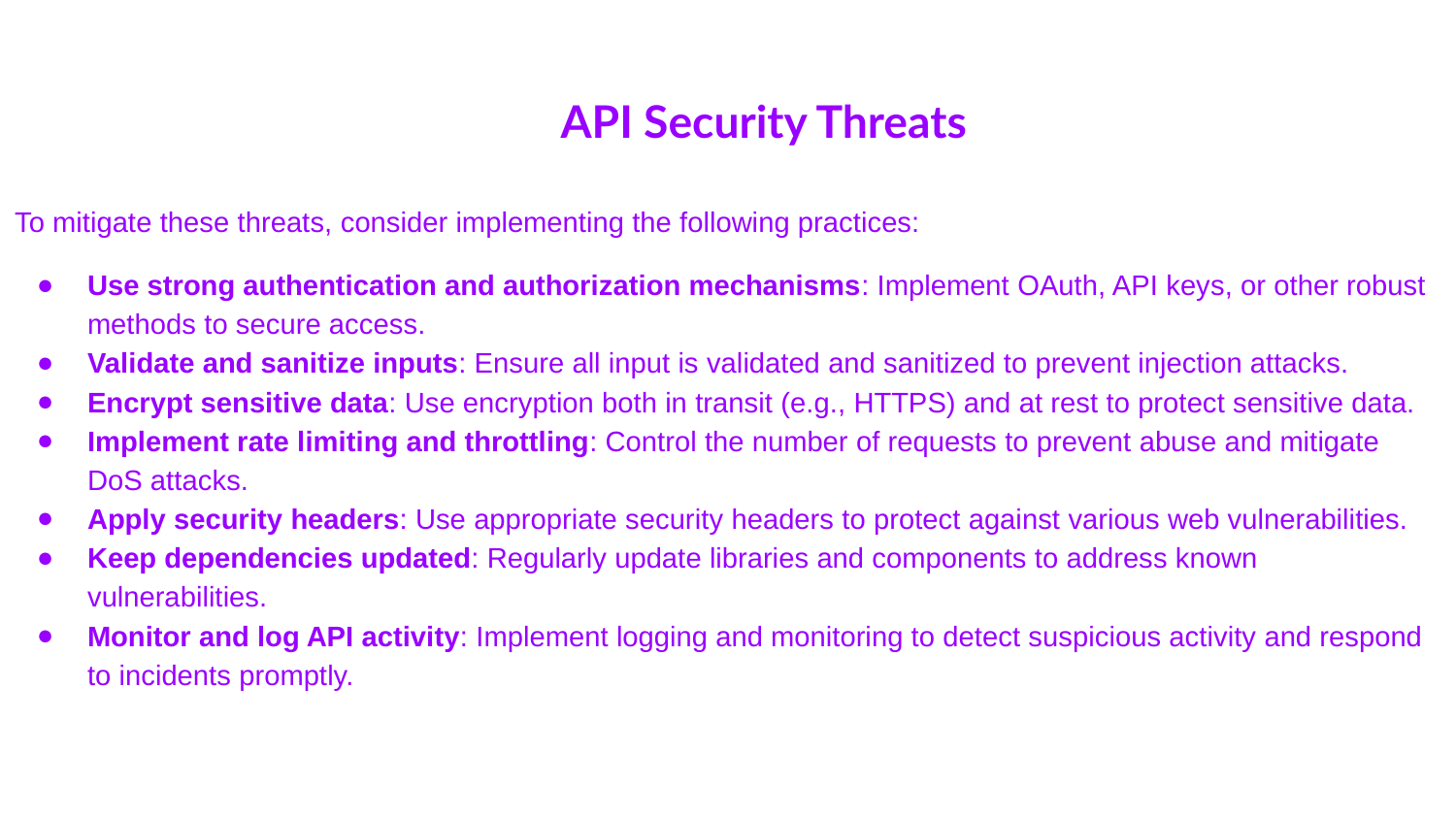

# API Security Threats
To mitigate these threats, consider implementing the following practices:
Use strong authentication and authorization mechanisms: Implement OAuth, API keys, or other robust methods to secure access.
Validate and sanitize inputs: Ensure all input is validated and sanitized to prevent injection attacks.
Encrypt sensitive data: Use encryption both in transit (e.g., HTTPS) and at rest to protect sensitive data.
Implement rate limiting and throttling: Control the number of requests to prevent abuse and mitigate DoS attacks.
Apply security headers: Use appropriate security headers to protect against various web vulnerabilities.
Keep dependencies updated: Regularly update libraries and components to address known vulnerabilities.
Monitor and log API activity: Implement logging and monitoring to detect suspicious activity and respond to incidents promptly.